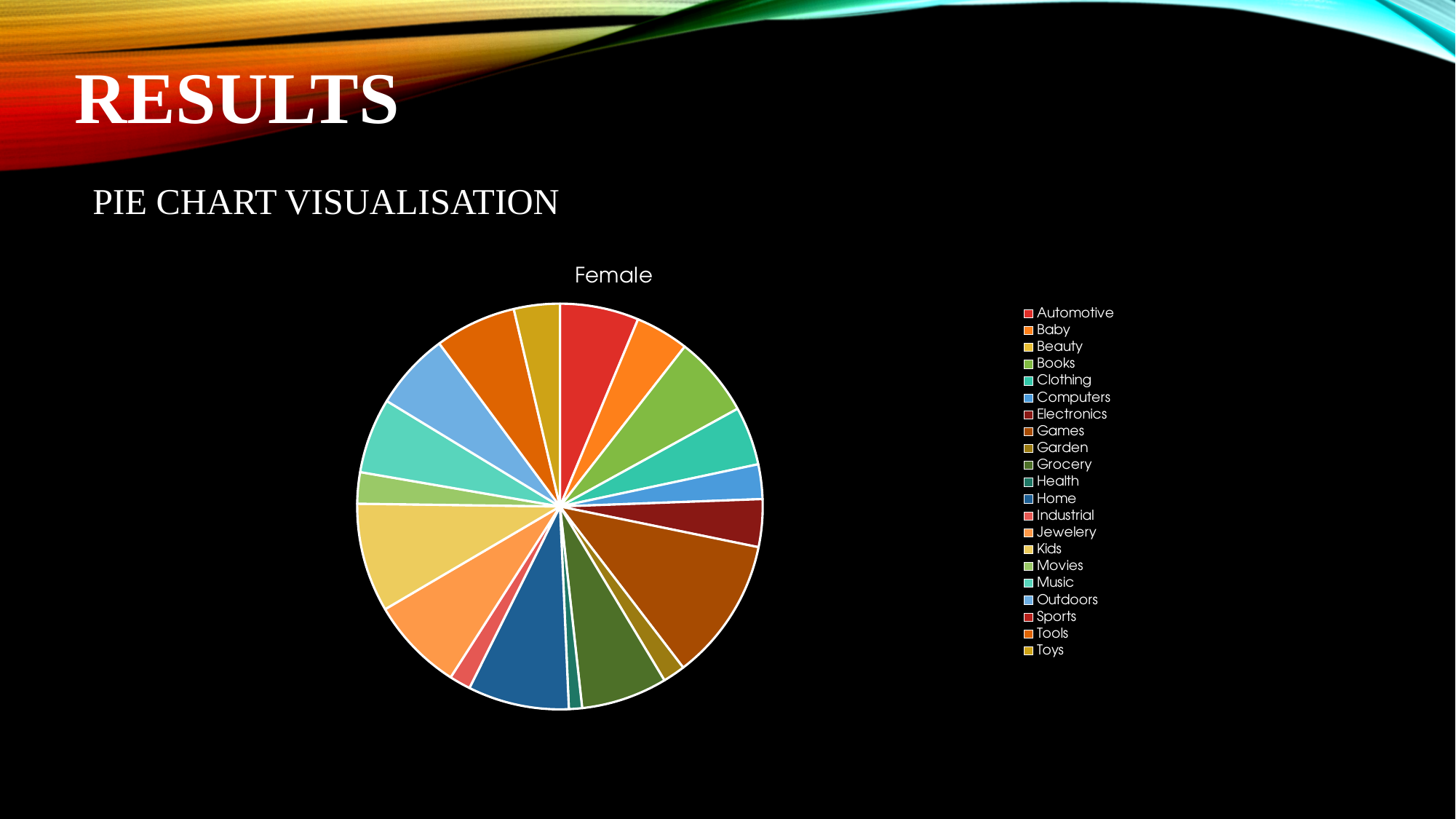

RESULTS
PIE CHART VISUALISATION

### Chart:

| Category | Female | Male |
|---|---|---|
| Automotive | 290139.0 | 496169.0 |
| Baby | 196339.0 | 413348.0 |
| Beauty | None | 443144.0 |
| Books | 297035.0 | None |
| Clothing | 215042.0 | 132524.0 |
| Computers | 127233.0 | 437336.0 |
| Electronics | 175143.0 | 109890.0 |
| Games | 524776.0 | 202104.0 |
| Garden | 82026.0 | 378441.0 |
| Grocery | 316746.0 | None |
| Health | 48360.0 | 73686.0 |
| Home | 372101.0 | 213275.0 |
| Industrial | 78052.0 | 86373.0 |
| Jewelery | 344966.0 | 108657.0 |
| Kids | 399784.0 | 122110.0 |
| Movies | 115274.0 | 546691.0 |
| Music | 276118.0 | 213048.0 |
| Outdoors | 283304.0 | 464056.0 |
| Sports | None | 301867.0 |
| Tools | 299183.0 | 257558.0 |
| Toys | 168702.0 | 218757.0 |